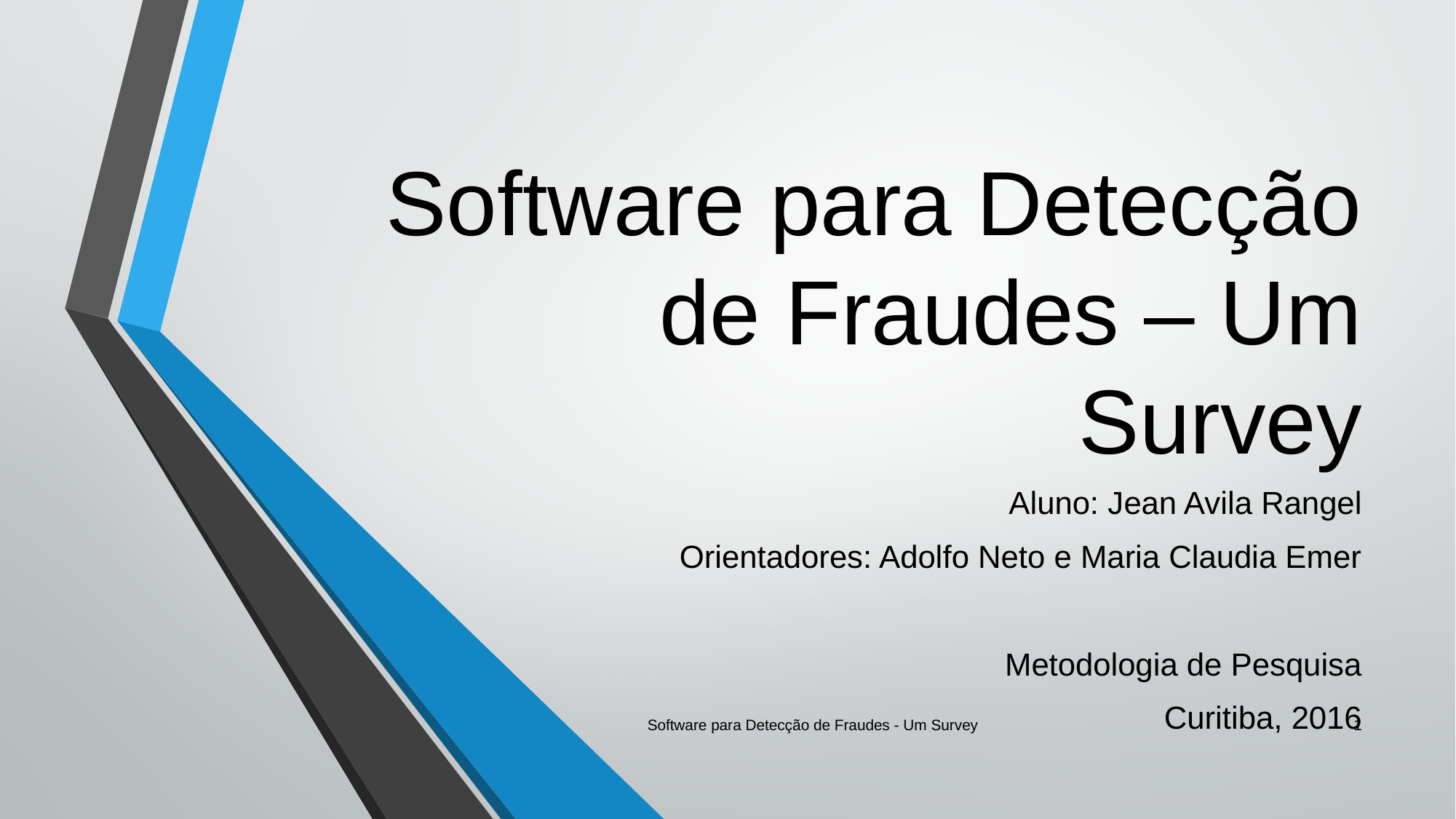

# Software para Detecção de Fraudes – Um Survey
Aluno: Jean Avila Rangel
Orientadores: Adolfo Neto e Maria Claudia Emer

Metodologia de Pesquisa
Curitiba, 2016

Software para Detecção de Fraudes - Um Survey
1